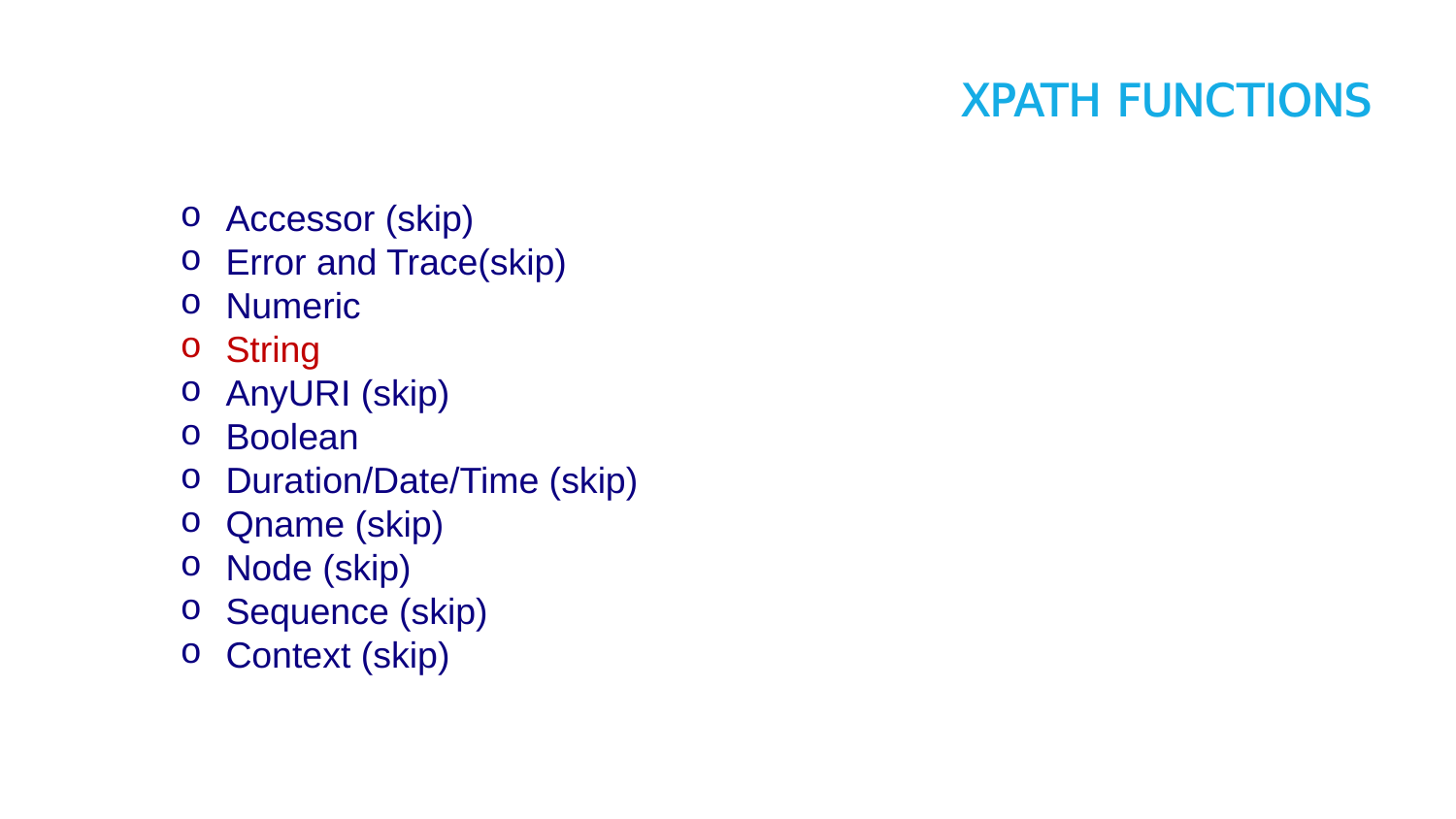

# XPATH FUNCTIONS

Accessor (skip)
Error and Trace(skip)
Numeric
String
AnyURI (skip)
Boolean
Duration/Date/Time (skip)
Qname (skip)
Node (skip)
Sequence (skip)
Context (skip)